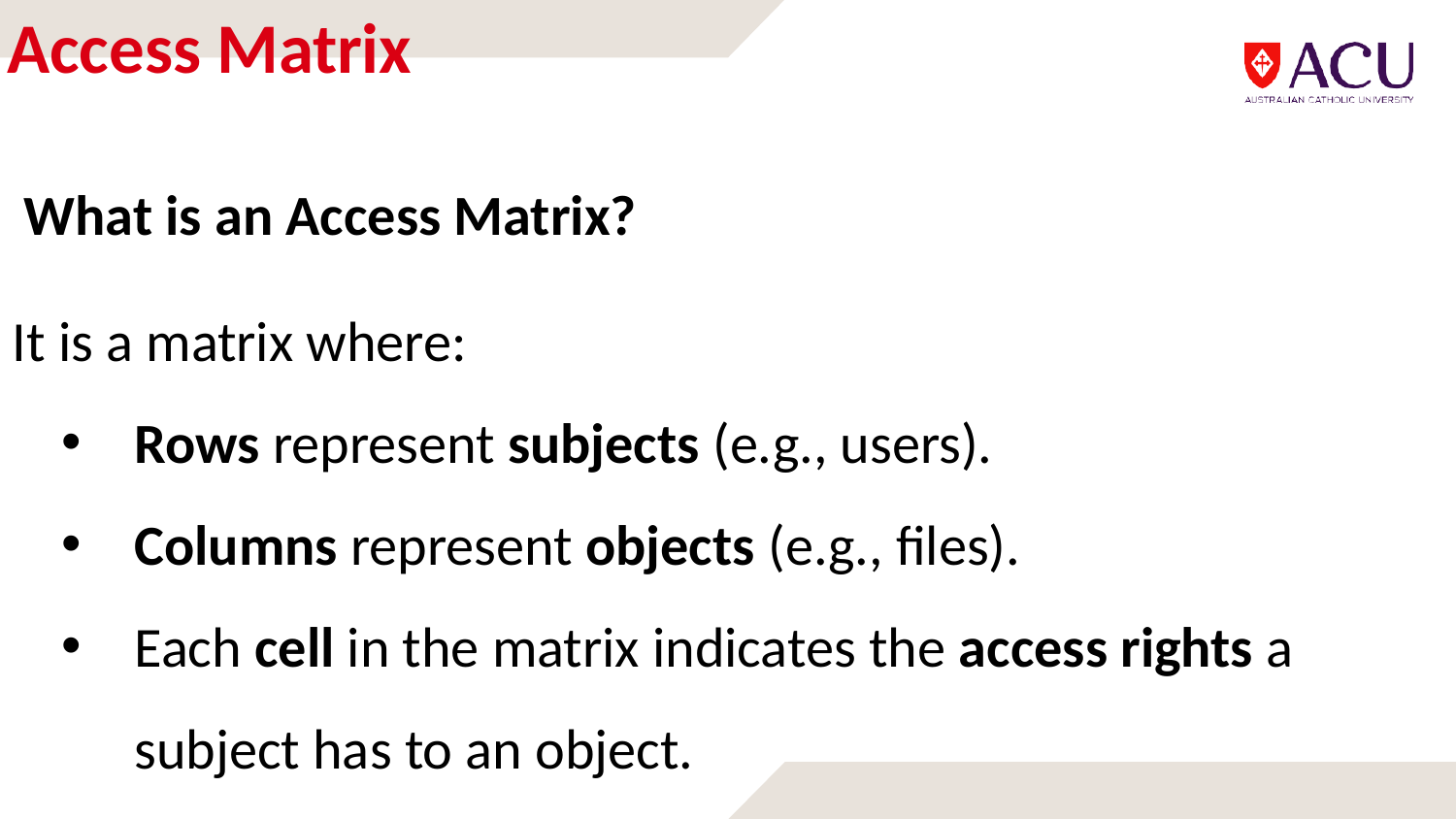

# Access Matrix
What is an Access Matrix?
It is a matrix where:
Rows represent subjects (e.g., users).
Columns represent objects (e.g., files).
Each cell in the matrix indicates the access rights a subject has to an object.